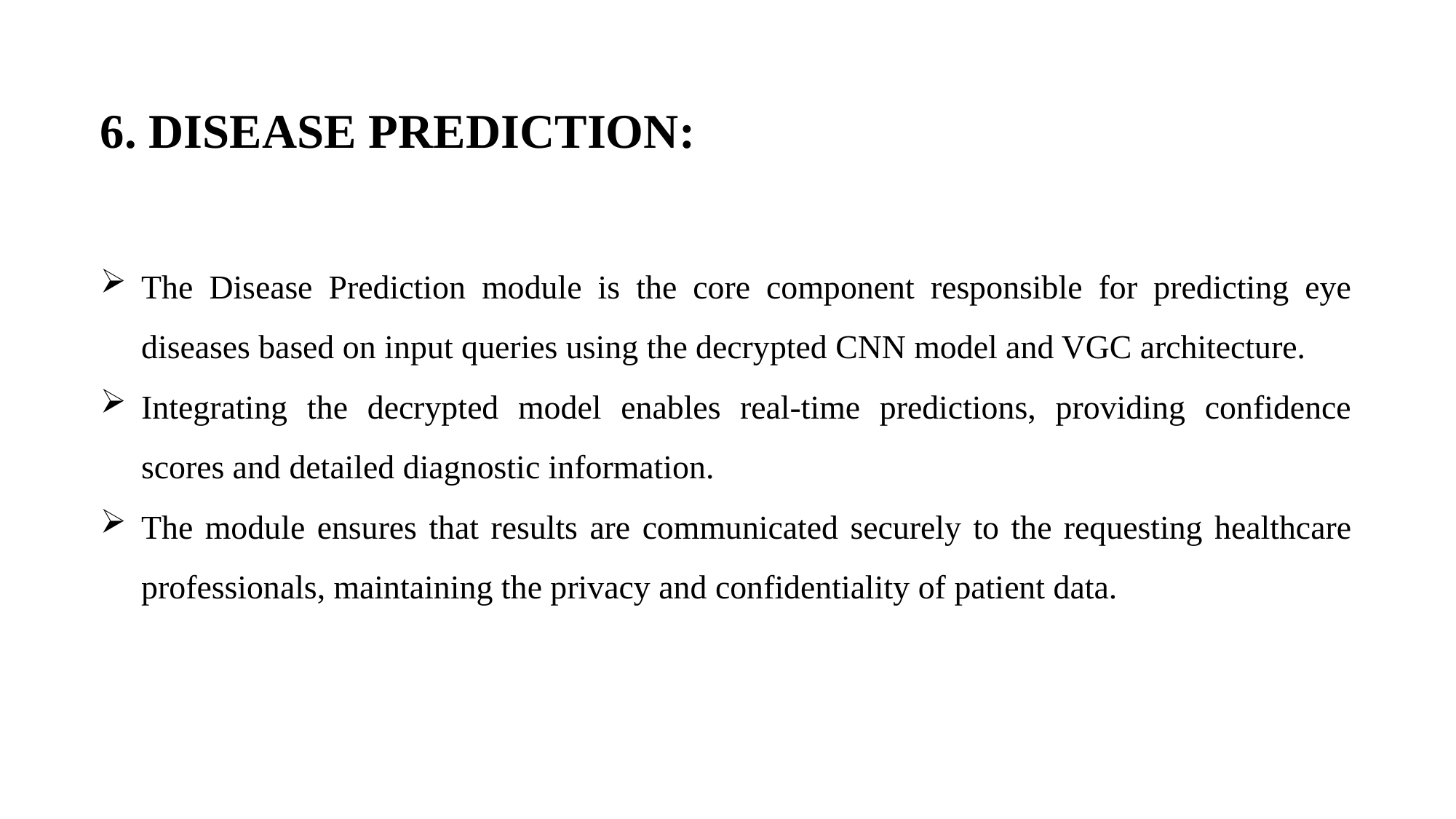

6. DISEASE PREDICTION:

The Disease Prediction module is the core component responsible for predicting eye diseases based on input queries using the decrypted CNN model and VGC architecture.
Integrating the decrypted model enables real-time predictions, providing confidence scores and detailed diagnostic information.
The module ensures that results are communicated securely to the requesting healthcare professionals, maintaining the privacy and confidentiality of patient data.